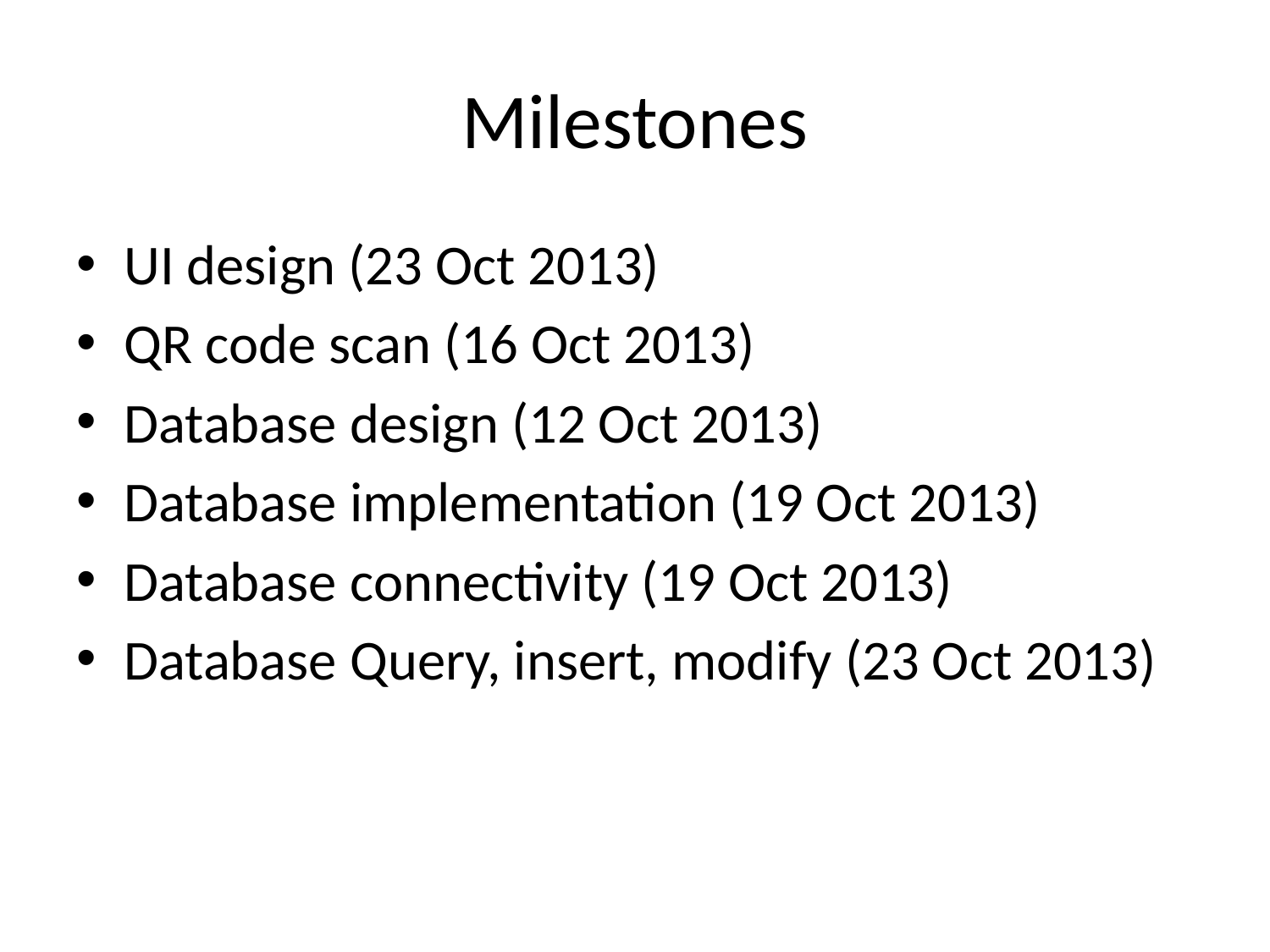

# Milestones
UI design (23 Oct 2013)
QR code scan (16 Oct 2013)
Database design (12 Oct 2013)
Database implementation (19 Oct 2013)
Database connectivity (19 Oct 2013)
Database Query, insert, modify (23 Oct 2013)